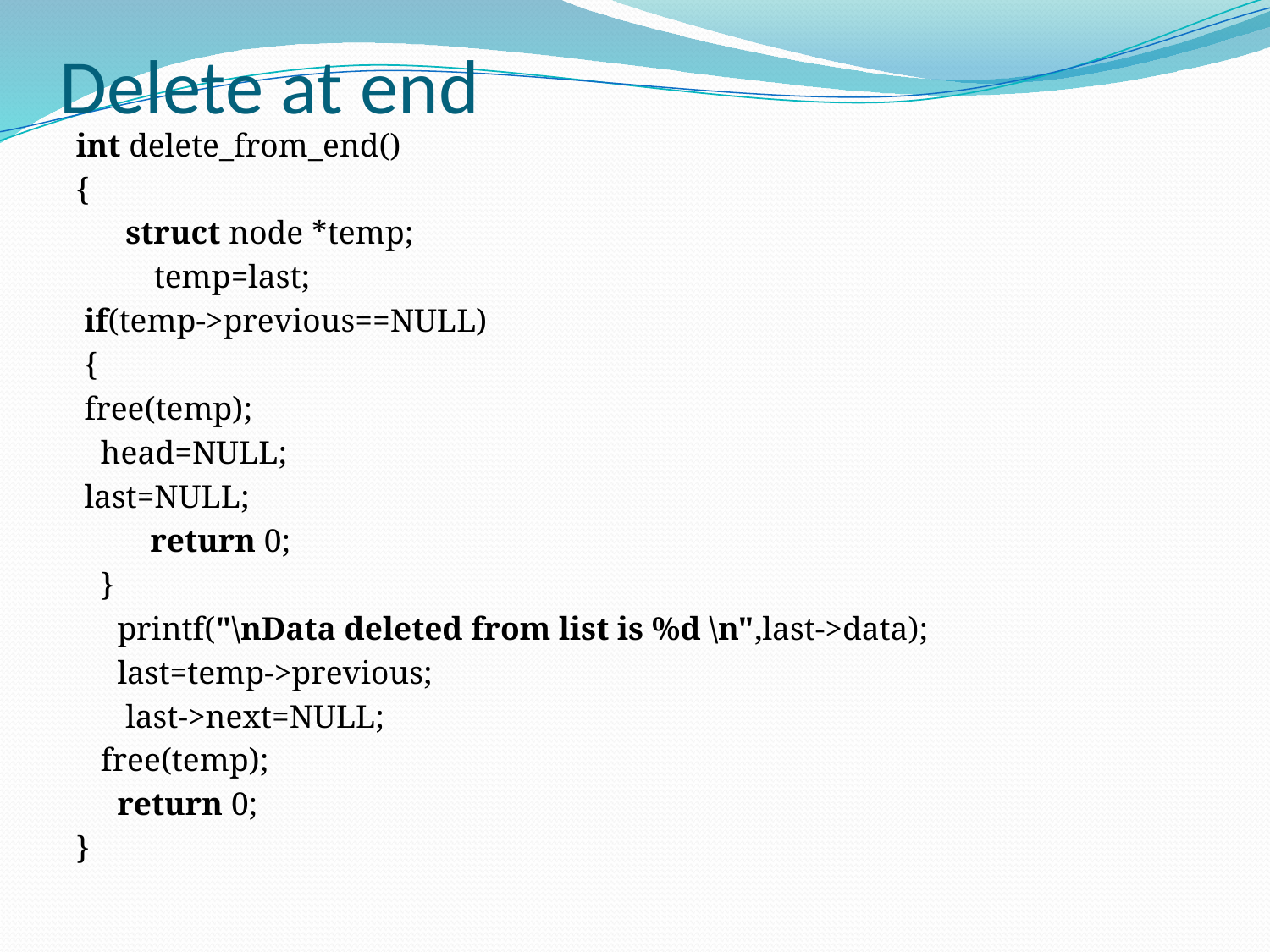

# Delete at end
int delete_from_end()
{
      struct node *temp;
	     temp=last;
 if(temp->previous==NULL)
 {
 free(temp);
   head=NULL;
 last=NULL;
         return 0;
   }
     printf("\nData deleted from list is %d \n",last->data);
     last=temp->previous;
      last->next=NULL;
   free(temp);
     return 0;
}